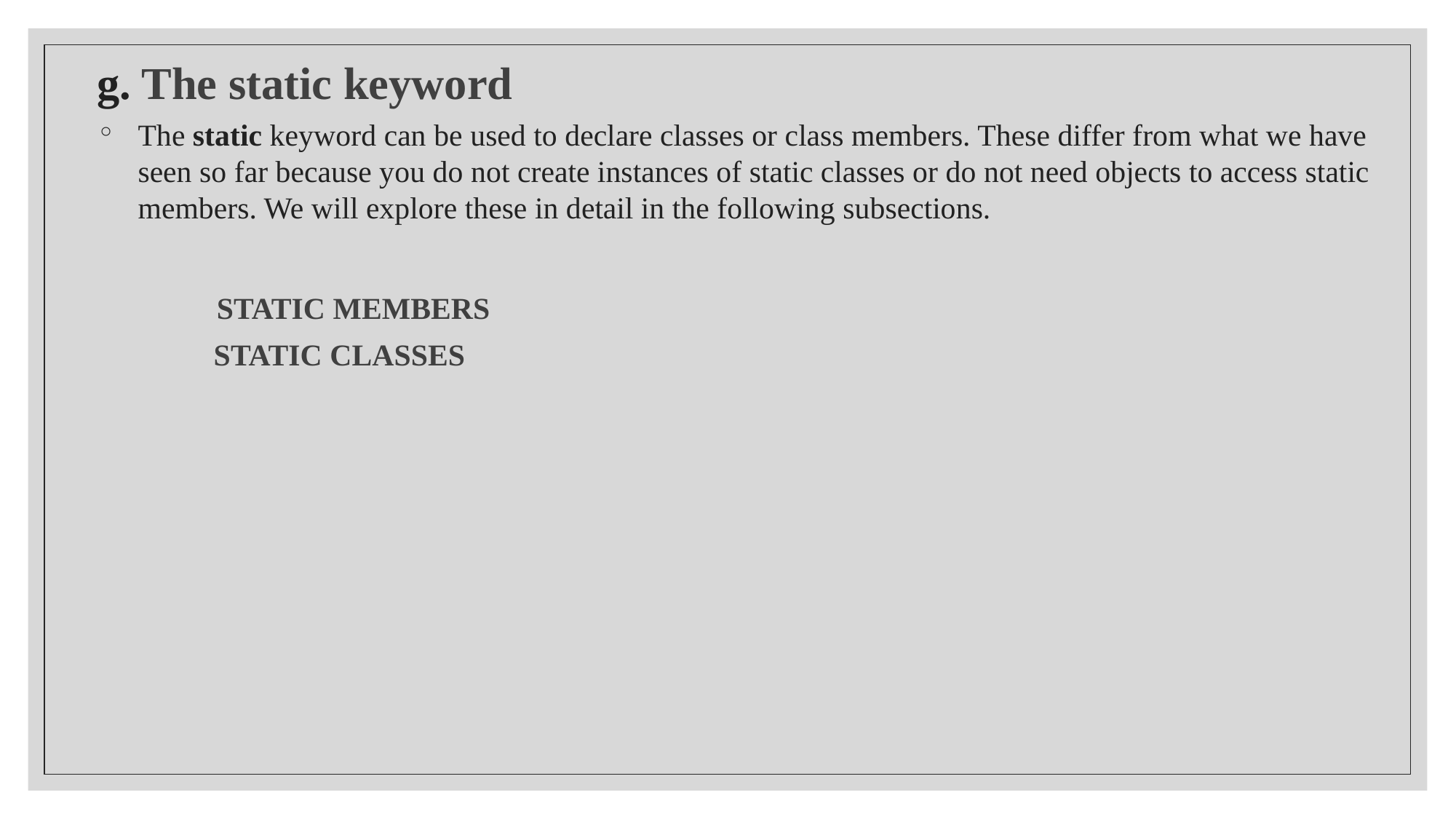

g. The static keyword
The static keyword can be used to declare classes or class members. These differ from what we have seen so far because you do not create instances of static classes or do not need objects to access static members. We will explore these in detail in the following subsections.

	 STATIC MEMBERS
	 STATIC CLASSES